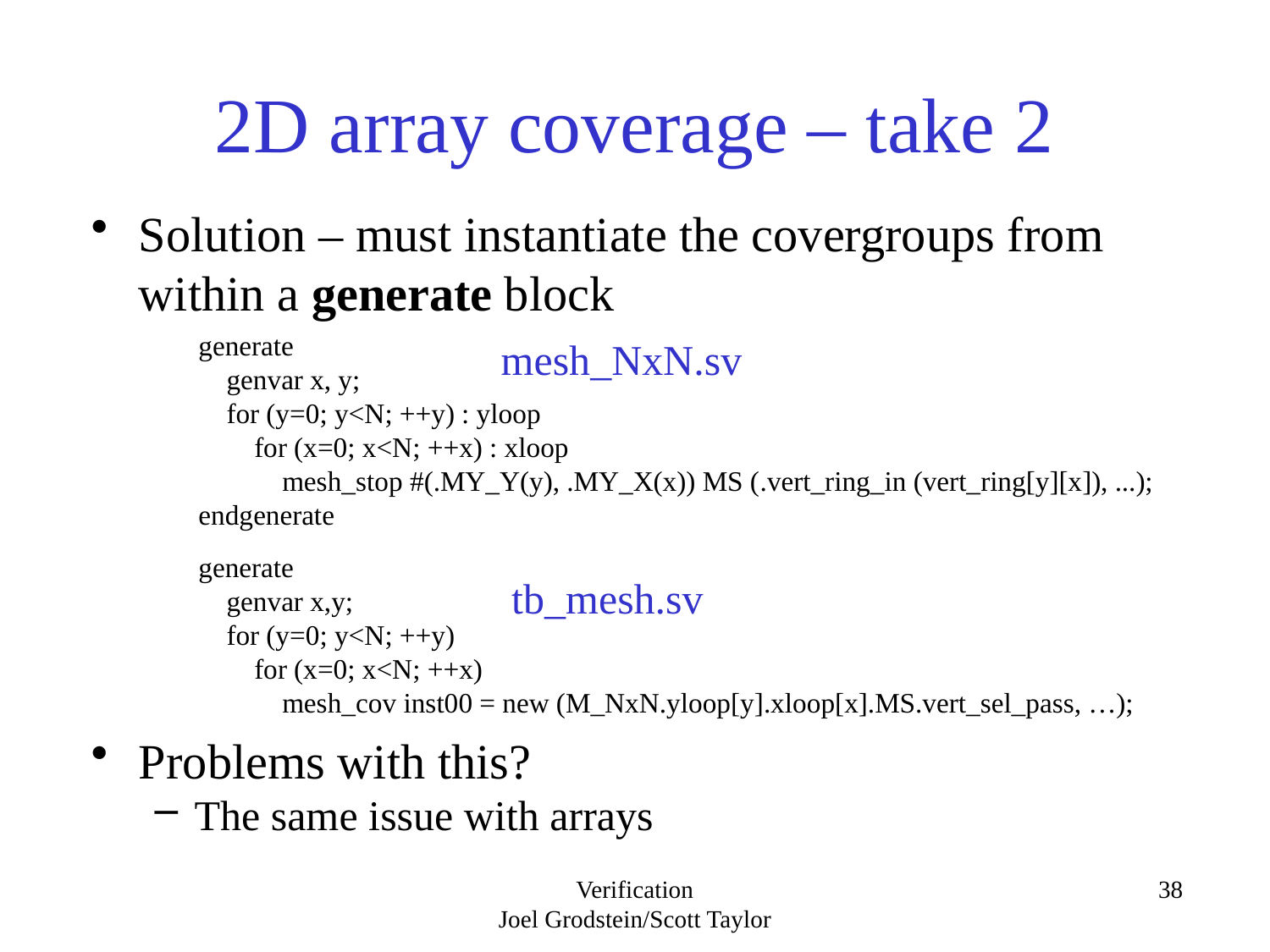

# 2D array coverage – take 2
Solution – must instantiate the covergroups from within a generate block
generate
    genvar x, y;
    for (y=0; y<N; ++y) : yloop
        for (x=0; x<N; ++x) : xloop
            mesh_stop #(.MY_Y(y), .MY_X(x)) MS (.vert_ring_in (vert_ring[y][x]), ...);
endgenerate
mesh_NxN.sv
generate
    genvar x,y;
    for (y=0; y<N; ++y)
        for (x=0; x<N; ++x)
            mesh_cov inst00 = new (M_NxN.yloop[y].xloop[x].MS.vert_sel_pass, …);
tb_mesh.sv
Problems with this?
The same issue with arrays
Verification
Joel Grodstein/Scott Taylor